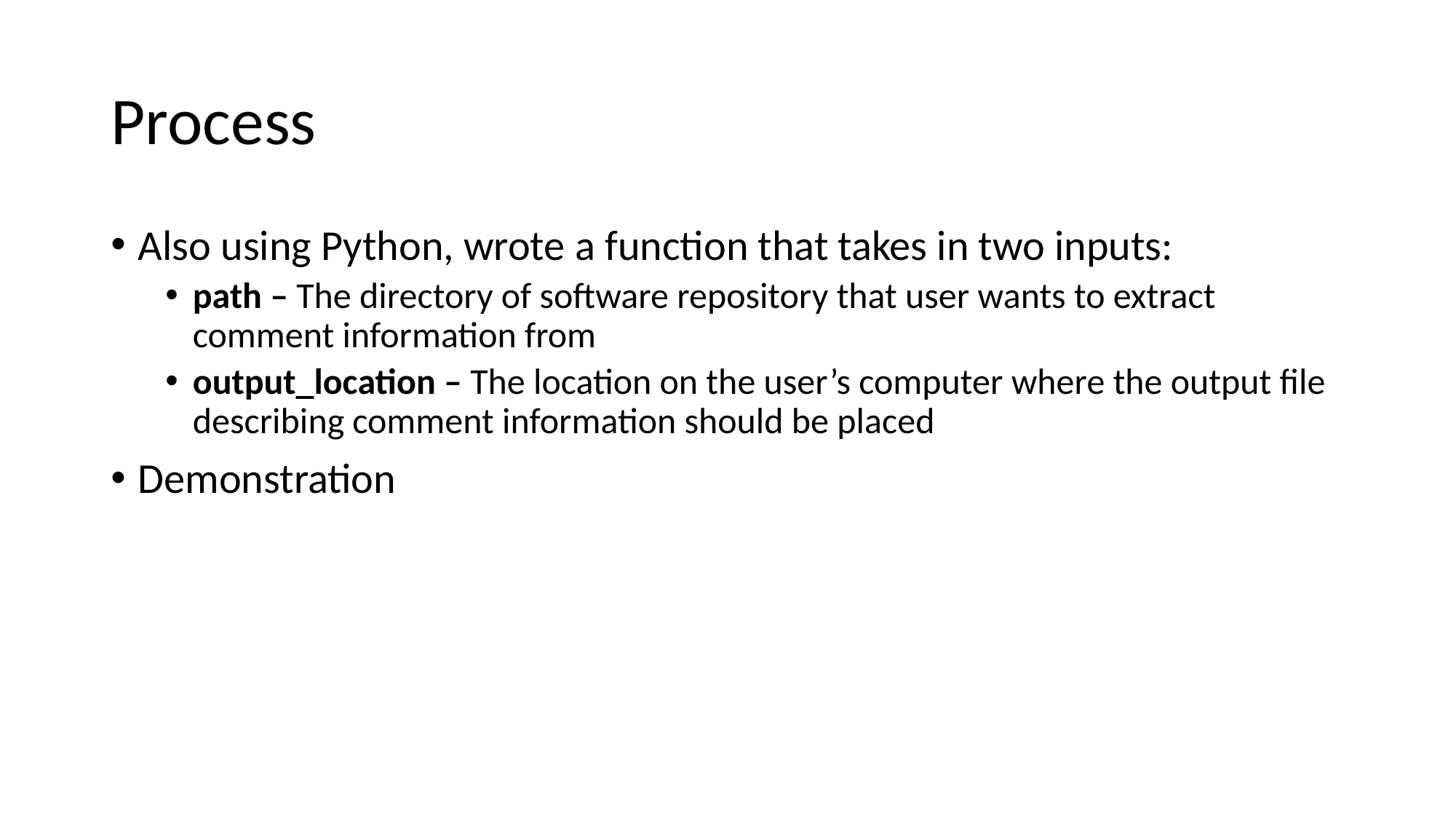

# Process
Also using Python, wrote a function that takes in two inputs:
path – The directory of software repository that user wants to extract comment information from
output_location – The location on the user’s computer where the output file describing comment information should be placed
Demonstration